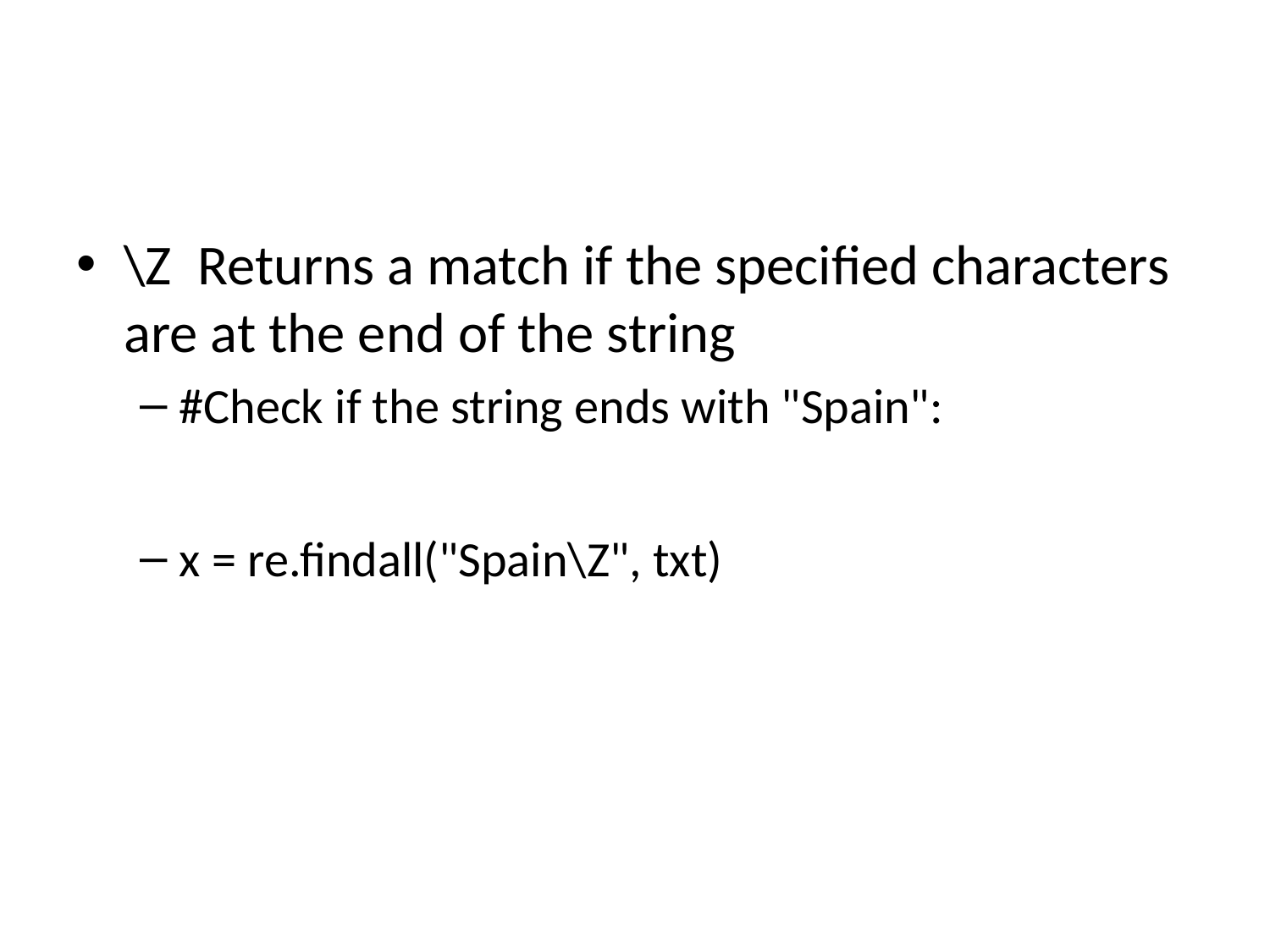

\Z  Returns a match if the specified characters are at the end of the string
#Check if the string ends with "Spain":

x = re.findall("Spain\Z", txt)